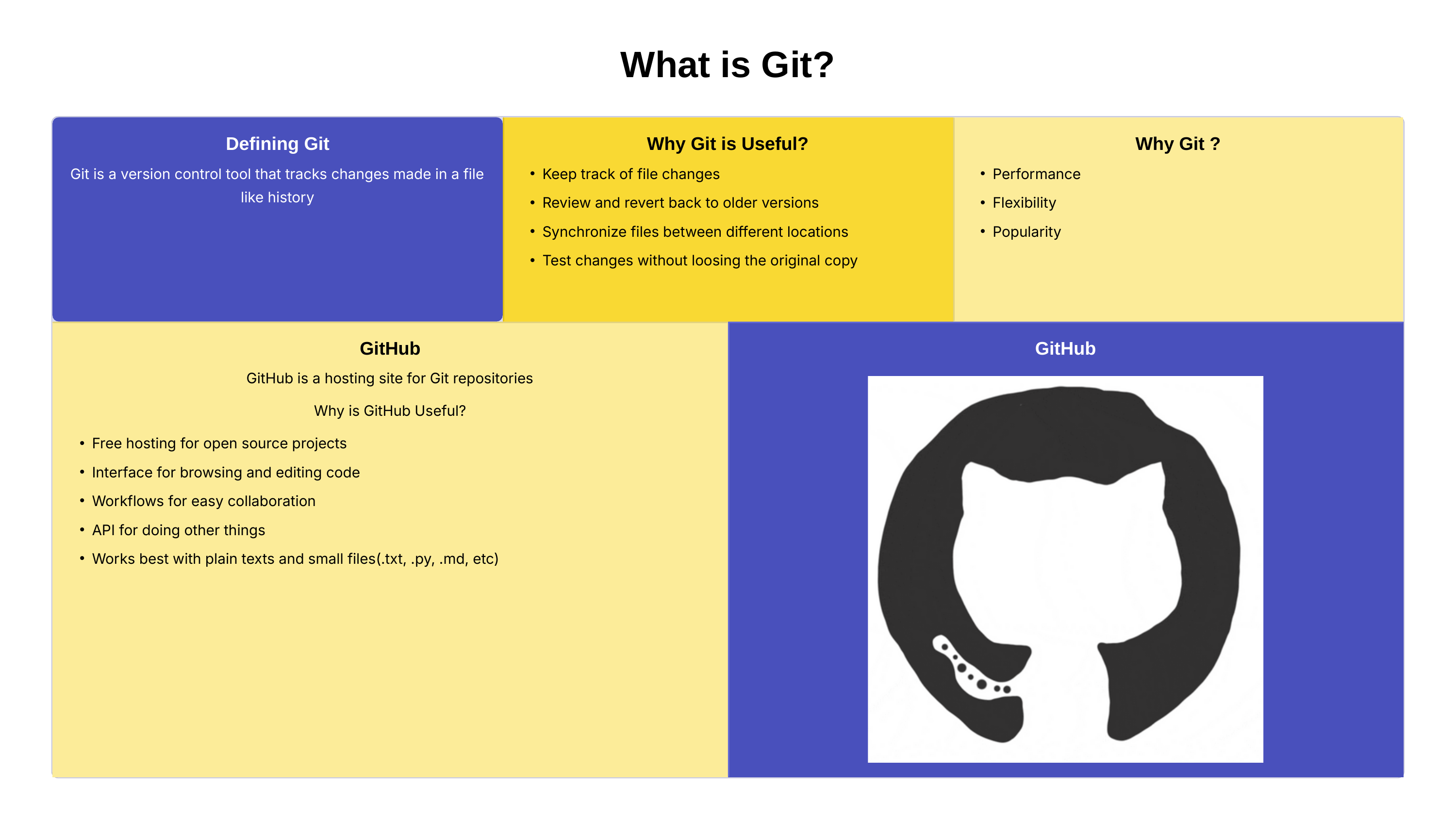

What is Git?

Defining Git
Why Git is Useful?
Why Git ?
Git is a version control tool that tracks changes made in a file like history
Keep track of file changes
Performance
Review and revert back to older versions
Flexibility
Synchronize files between different locations
Popularity
Test changes without loosing the original copy

GitHub
GitHub
GitHub is a hosting site for Git repositories

Why is GitHub Useful?
Free hosting for open source projects
Interface for browsing and editing code
Workflows for easy collaboration
API for doing other things
Works best with plain texts and small files(.txt, .py, .md, etc)